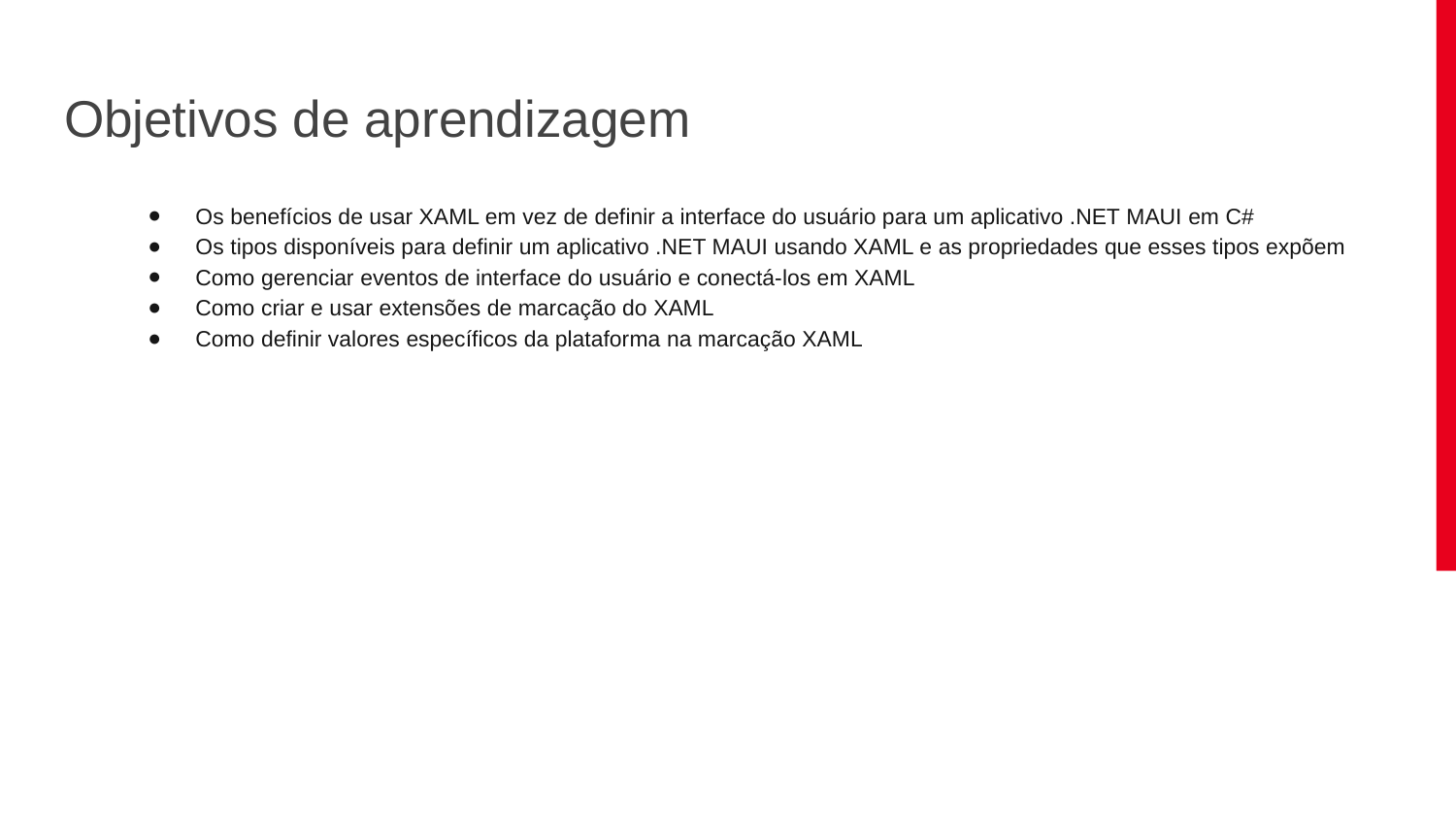

# Objetivos de aprendizagem
Os benefícios de usar XAML em vez de definir a interface do usuário para um aplicativo .NET MAUI em C#
Os tipos disponíveis para definir um aplicativo .NET MAUI usando XAML e as propriedades que esses tipos expõem
Como gerenciar eventos de interface do usuário e conectá-los em XAML
Como criar e usar extensões de marcação do XAML
Como definir valores específicos da plataforma na marcação XAML